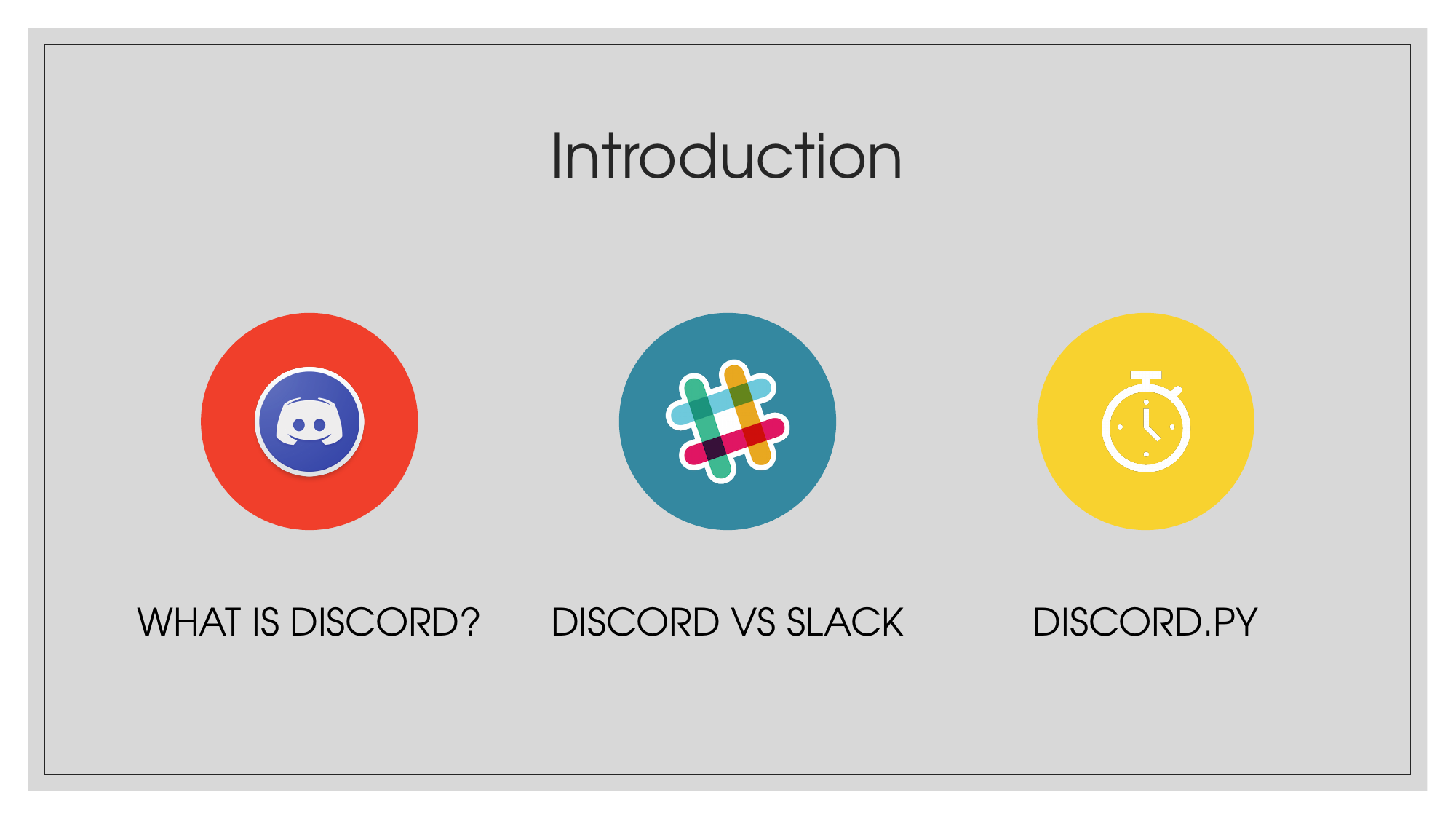

# Introduction
What is Discord?
Discord vs Slack
Discord.py